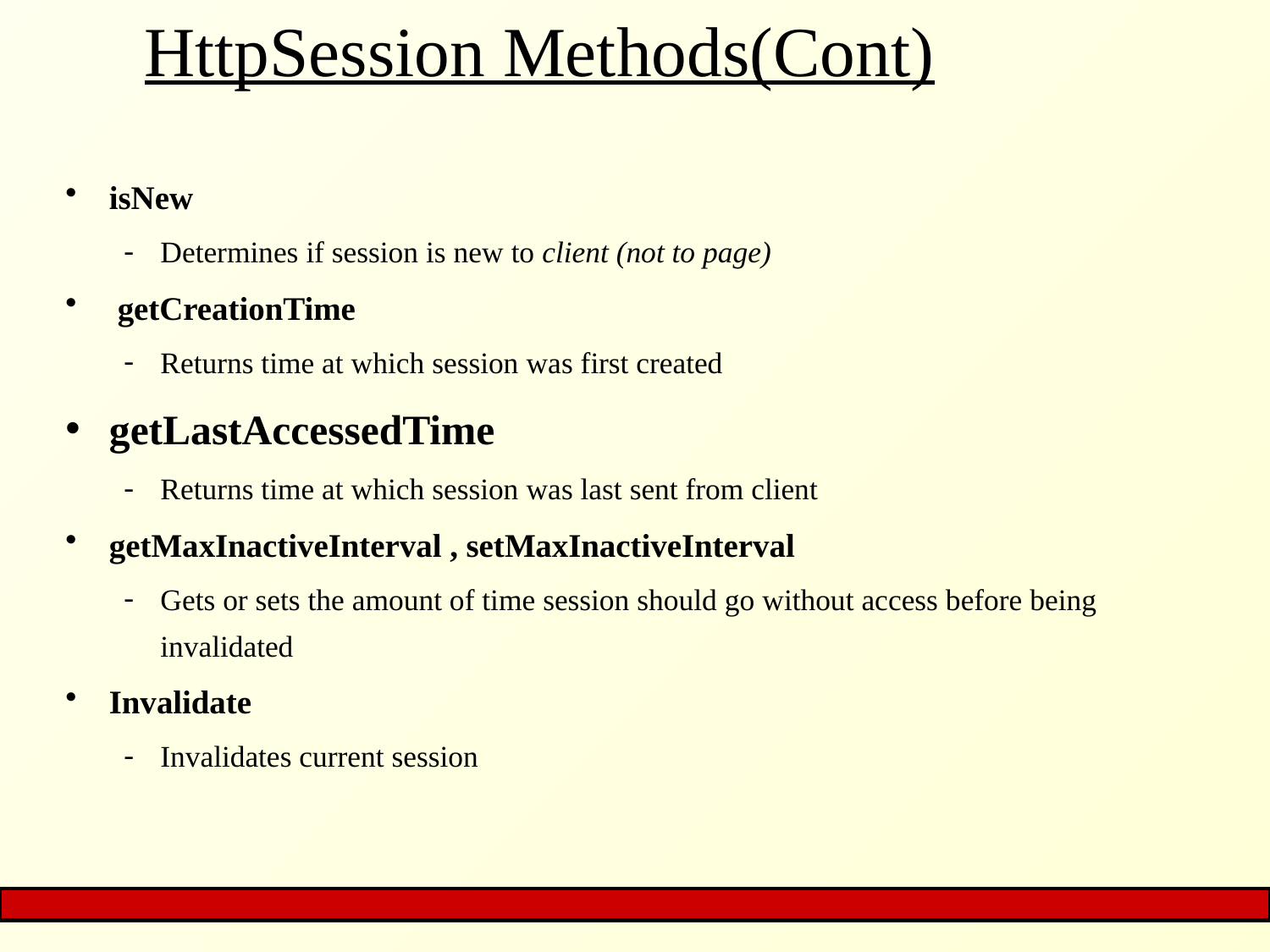

# HttpSession Methods(Cont)
isNew
Determines if session is new to client (not to page)
 getCreationTime
Returns time at which session was first created
getLastAccessedTime
Returns time at which session was last sent from client
getMaxInactiveInterval , setMaxInactiveInterval
Gets or sets the amount of time session should go without access before being invalidated
Invalidate
Invalidates current session